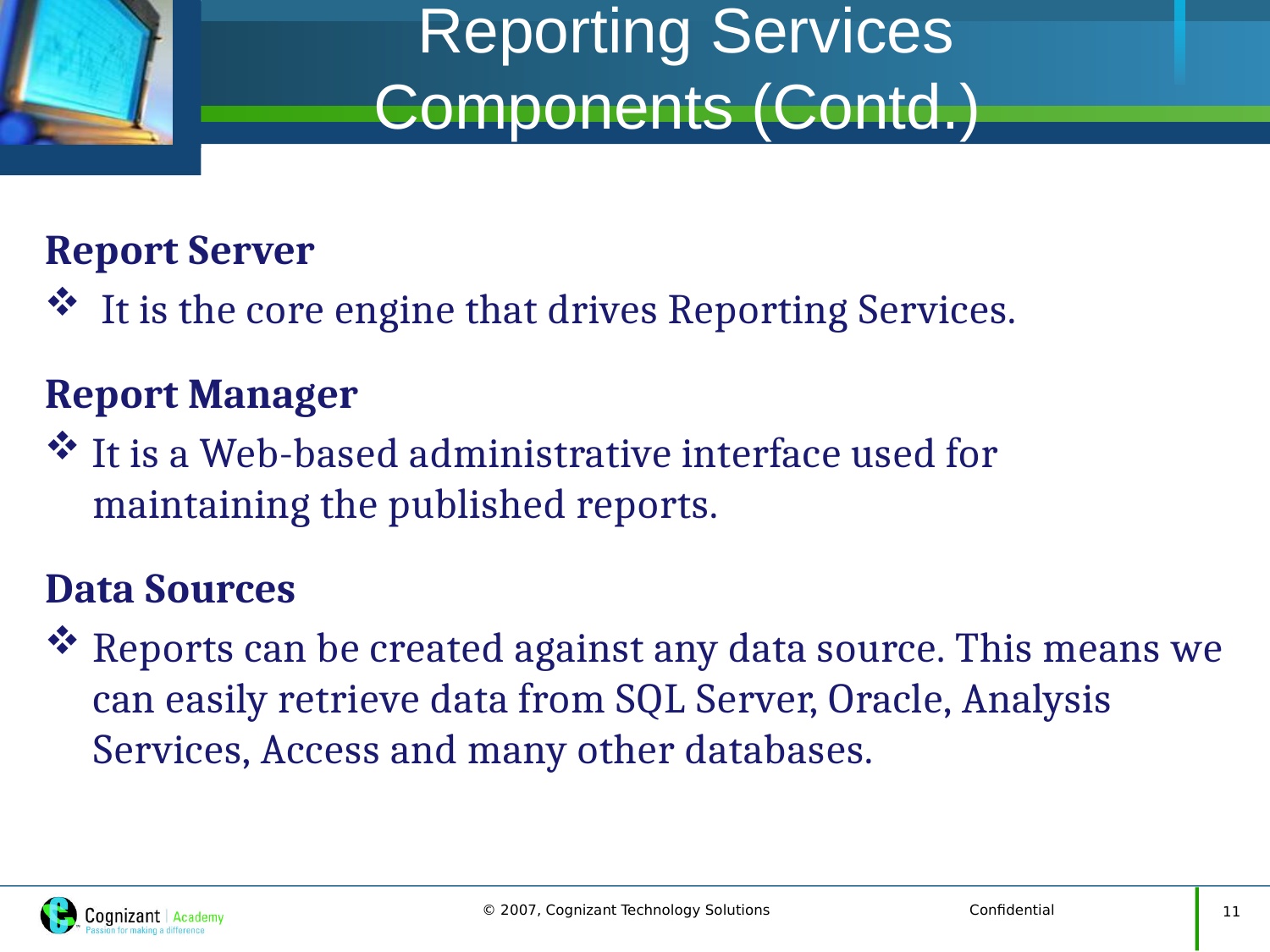

# Reporting Services Components (Contd.)
Report Server
 It is the core engine that drives Reporting Services.
Report Manager
It is a Web-based administrative interface used for maintaining the published reports.
Data Sources
Reports can be created against any data source. This means we can easily retrieve data from SQL Server, Oracle, Analysis Services, Access and many other databases.

11